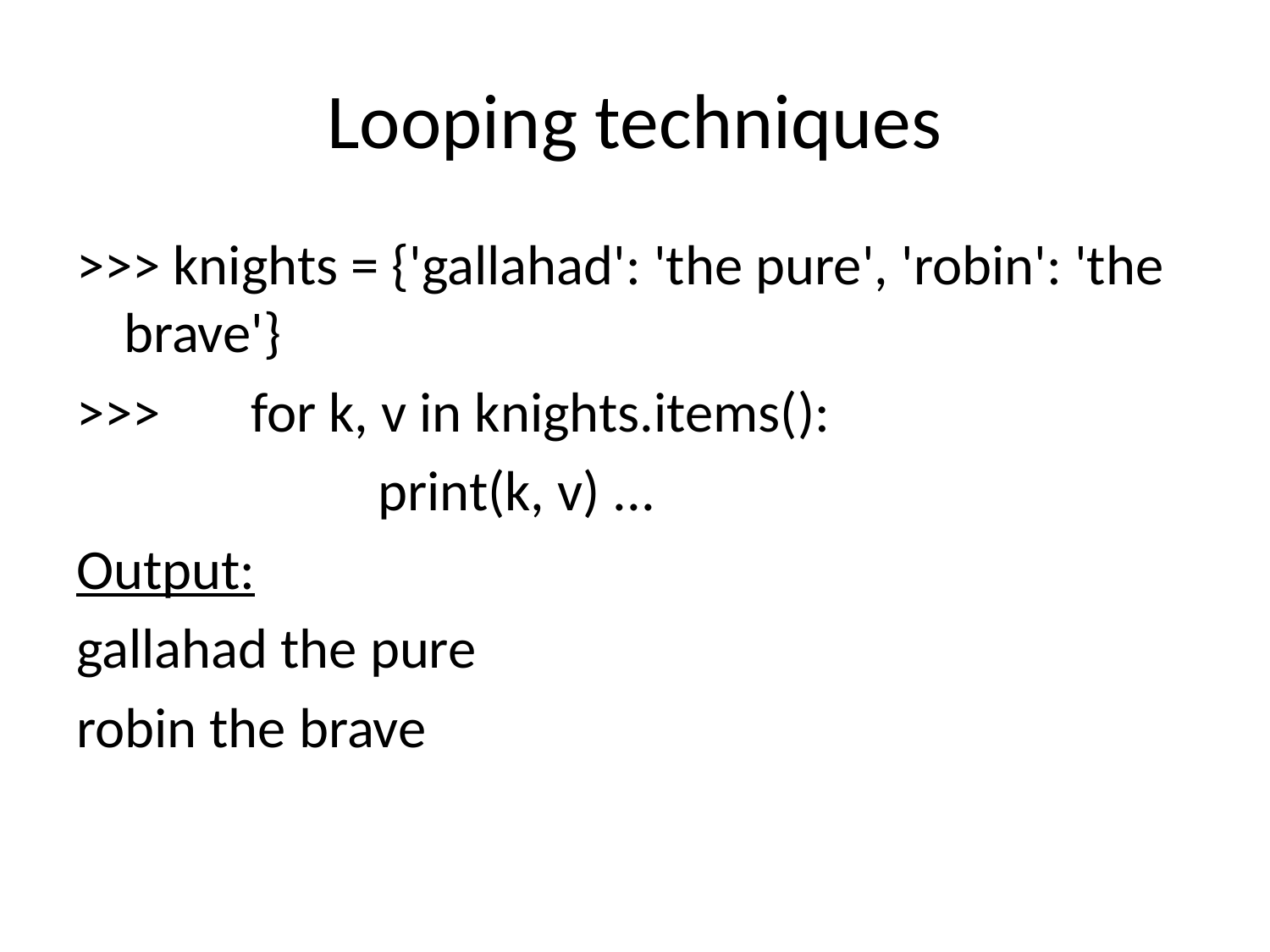

# Looping techniques
>>> knights = {'gallahad': 'the pure', 'robin': 'the brave'}
>>> 	for k, v in knights.items():
			print(k, v) ...
Output:
gallahad the pure
robin the brave